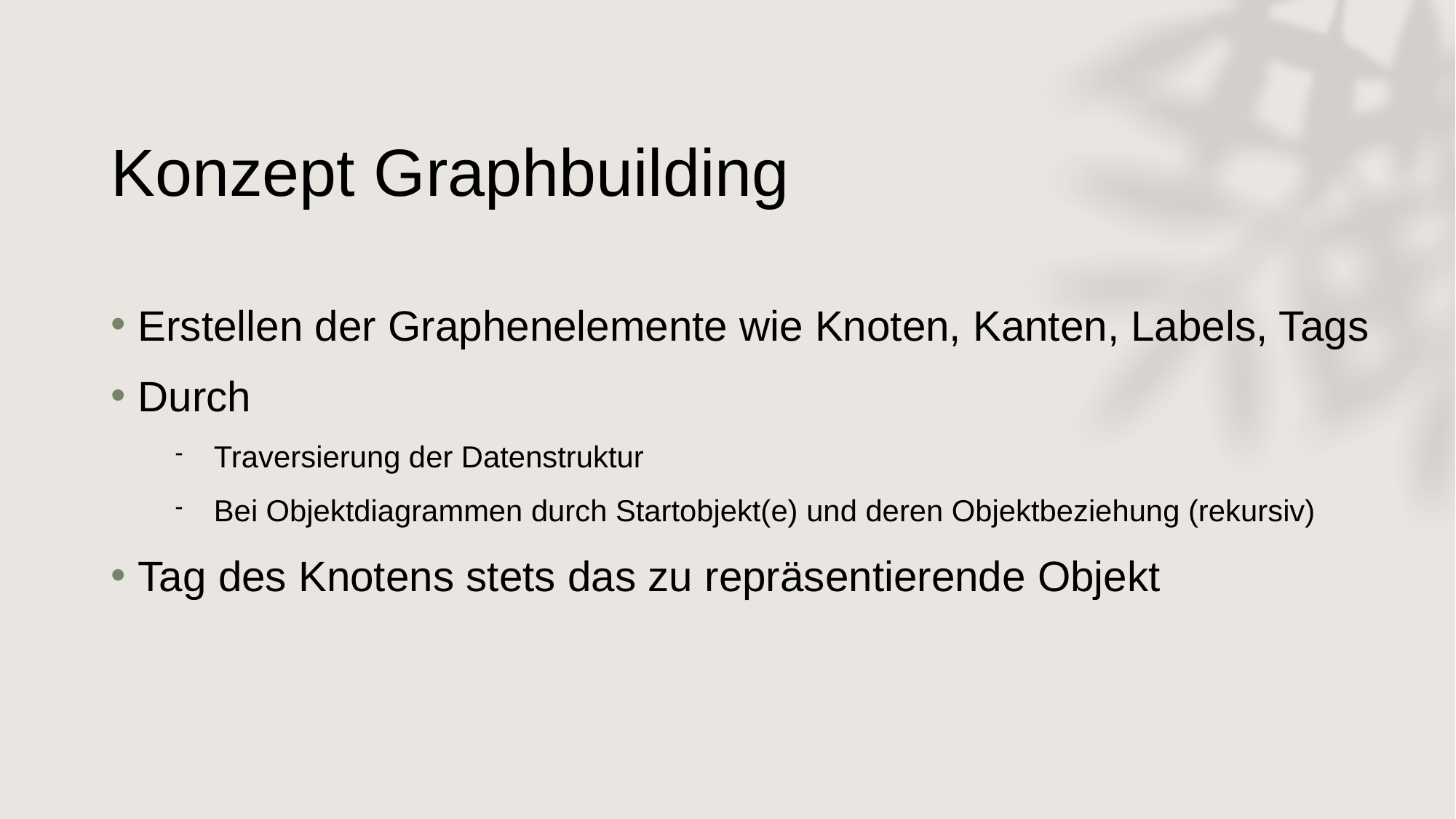

Konzept Graphbuilding
Erstellen der Graphenelemente wie Knoten, Kanten, Labels, Tags
Durch
Traversierung der Datenstruktur
Bei Objektdiagrammen durch Startobjekt(e) und deren Objektbeziehung (rekursiv)
Tag des Knotens stets das zu repräsentierende Objekt